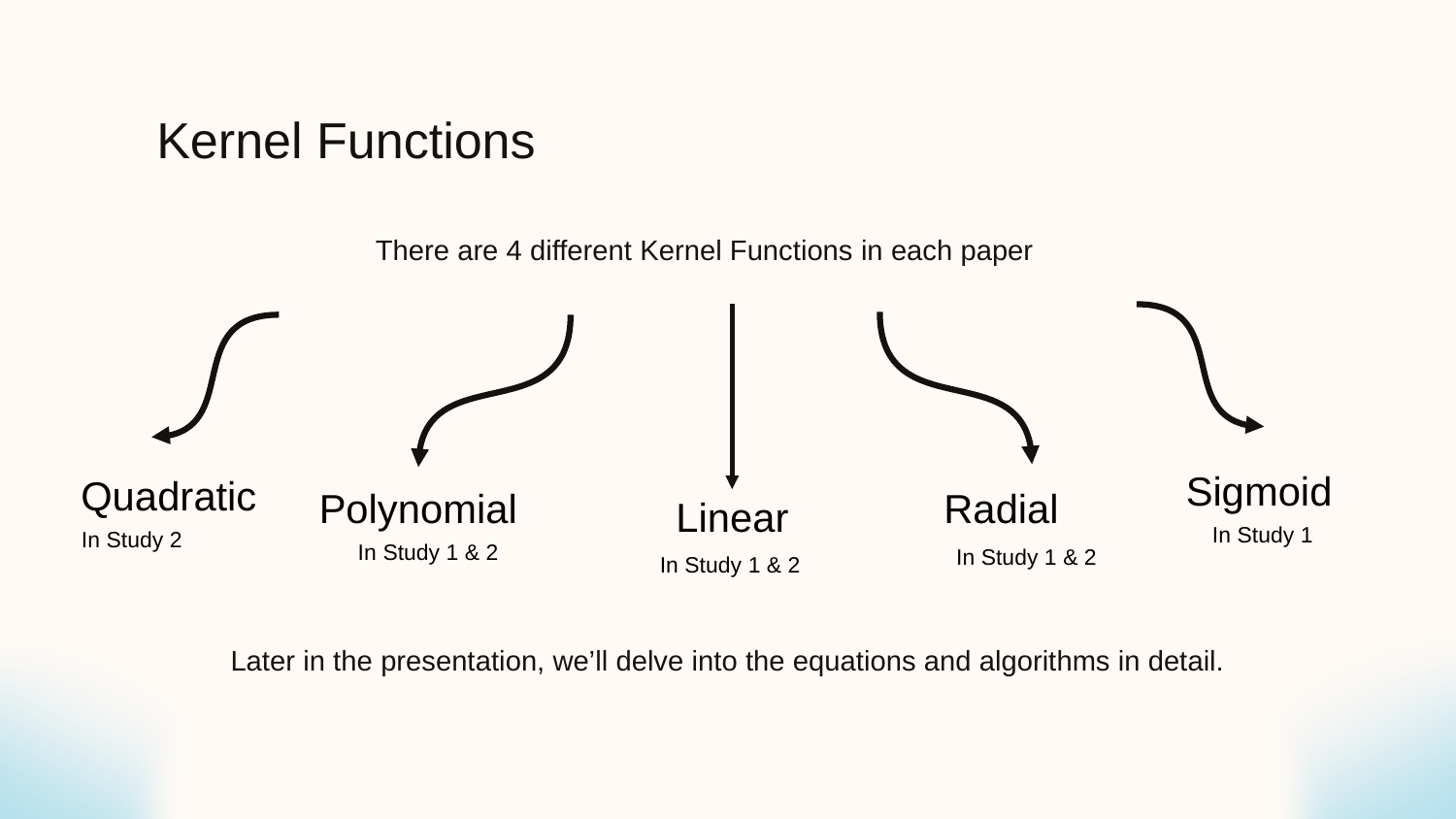

Kernel Functions

There are 4 different Kernel Functions in each paper

Sigmoid
Quadratic
Polynomial
Radial
Linear
In Study 1
In Study 2
In Study 1 & 2
In Study 1 & 2
In Study 1 & 2
Later in the presentation, we’ll delve into the equations and algorithms in detail.